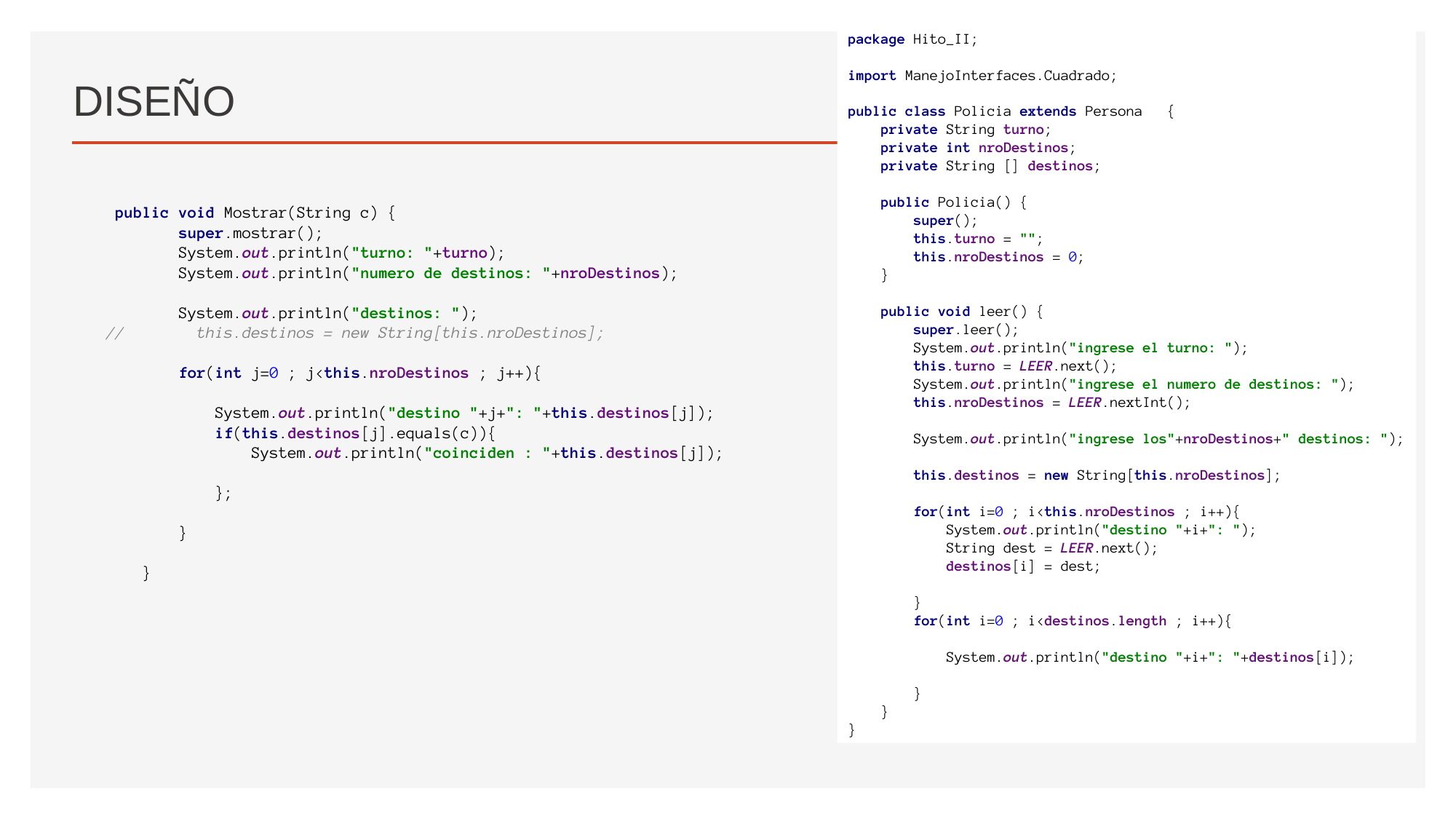

package Hito_II;
import ManejoInterfaces.Cuadrado;
public class Policia extends Persona   {
    private String turno;
    private int nroDestinos;
    private String [] destinos;
    public Policia() {
        super();
        this.turno = "";
        this.nroDestinos = 0;
    }
    public void leer() {
        super.leer();
        System.out.println("ingrese el turno: ");
        this.turno = LEER.next();
        System.out.println("ingrese el numero de destinos: ");
        this.nroDestinos = LEER.nextInt();
        System.out.println("ingrese los"+nroDestinos+" destinos: ");
        this.destinos = new String[this.nroDestinos];
        for(int i=0 ; i<this.nroDestinos ; i++){
            System.out.println("destino "+i+": ");
            String dest = LEER.next();
            destinos[i] = dest;
        }
        for(int i=0 ; i<destinos.length ; i++){
            System.out.println("destino "+i+": "+destinos[i]);
        }
    }
}
# DISEÑO
 public void Mostrar(String c) {
        super.mostrar();
        System.out.println("turno: "+turno);
        System.out.println("numero de destinos: "+nroDestinos);
        System.out.println("destinos: ");
//        this.destinos = new String[this.nroDestinos];
        for(int j=0 ; j<this.nroDestinos ; j++){
            System.out.println("destino "+j+": "+this.destinos[j]);
            if(this.destinos[j].equals(c)){
                System.out.println("coinciden : "+this.destinos[j]);
            };
        }
    }